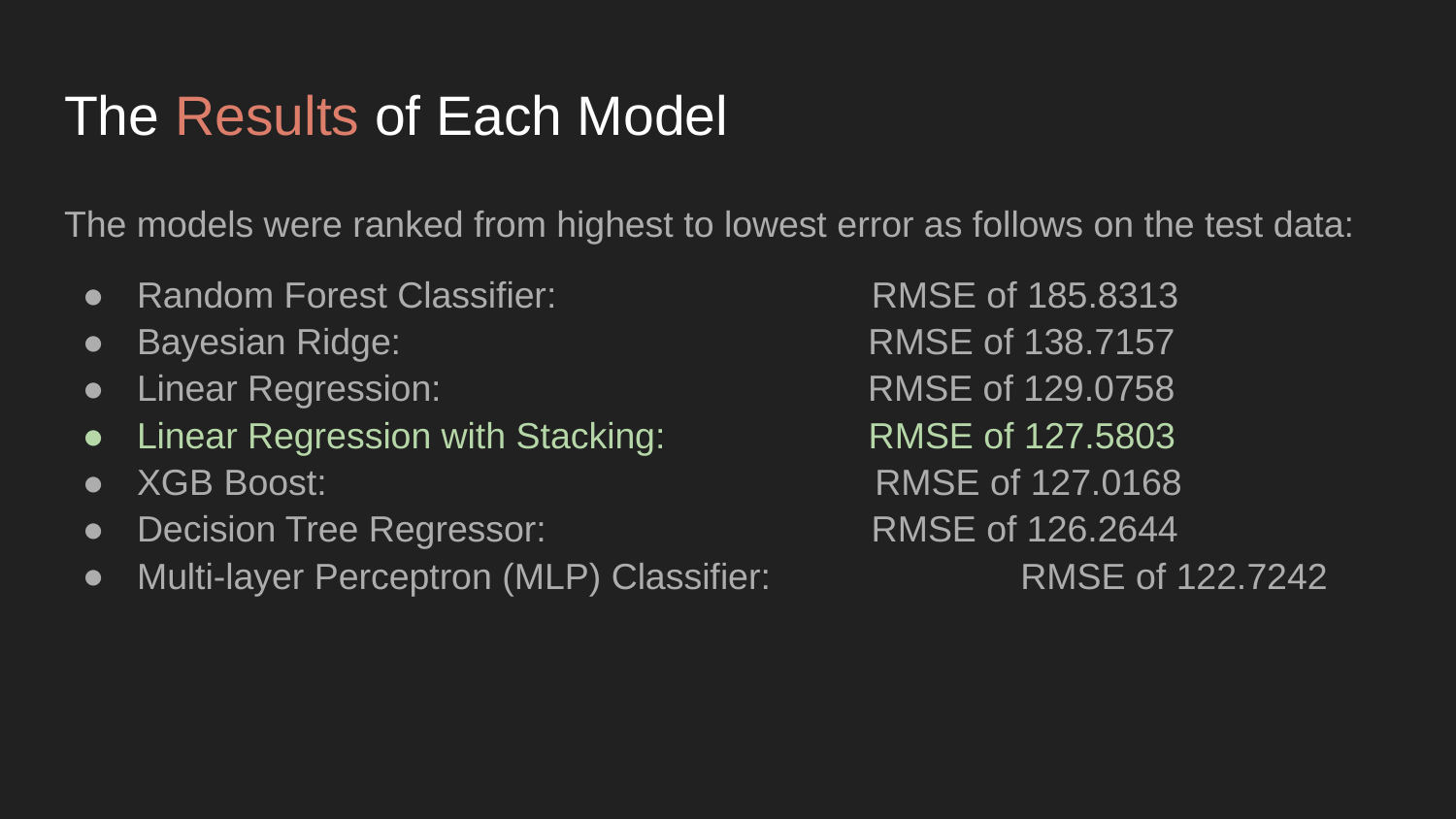

# The Results of Each Model
The models were ranked from highest to lowest error as follows on the test data:
Random Forest Classifier:                               RMSE of 185.8313
Bayesian Ridge:                                              RMSE of 138.7157
Linear Regression:                                          RMSE of 129.0758
Linear Regression with Stacking:                    RMSE of 127.5803
XGB Boost:                                                  	 RMSE of 127.0168
Decision Tree Regressor:                                RMSE of 126.2644
Multi-layer Perceptron (MLP) Classifier: 		 RMSE of 122.7242